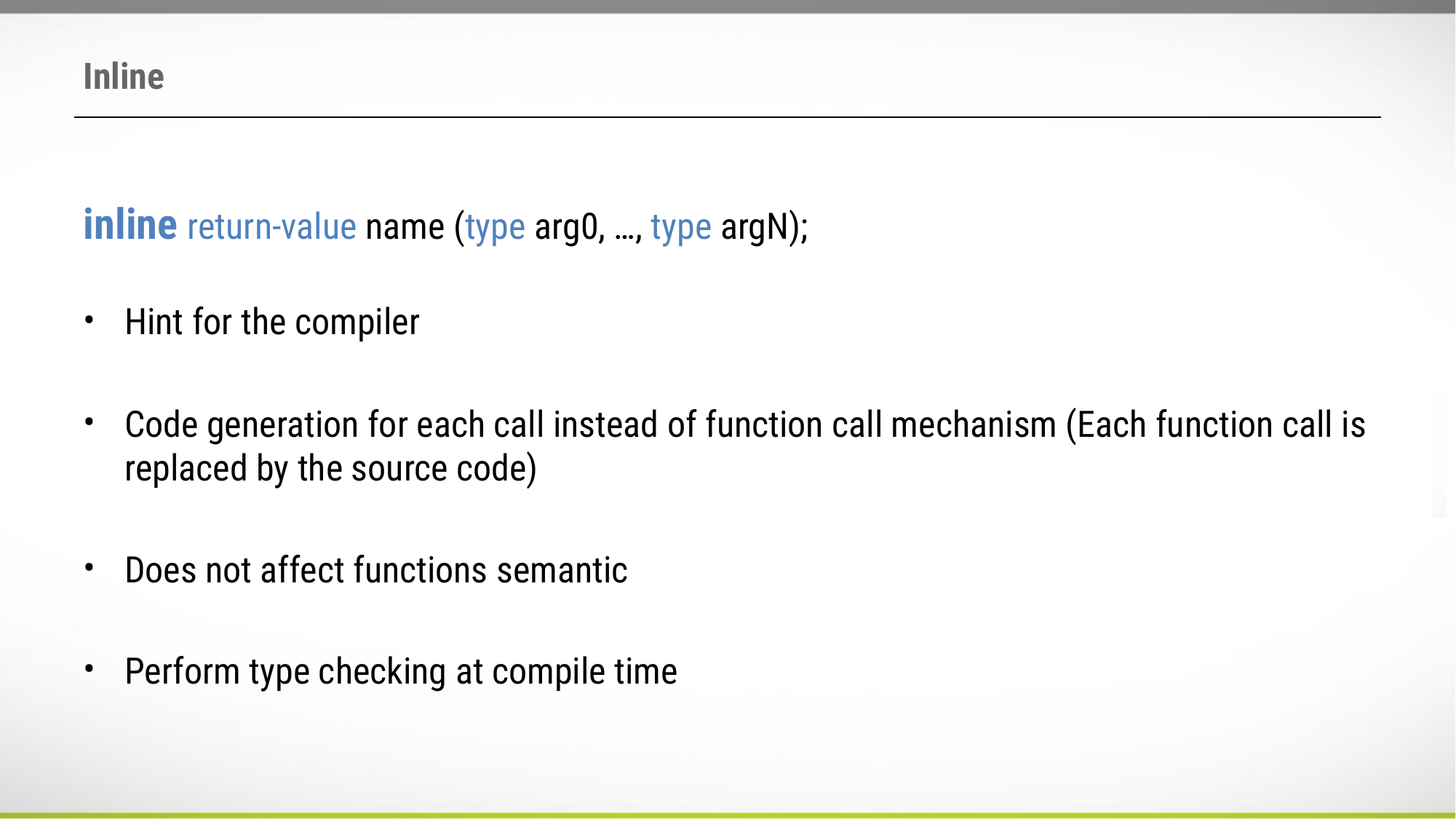

# Inline
inline return-value name (type arg0, …, type argN);

Hint for the compiler

Code generation for each call instead of function call mechanism (Each function call is replaced by the source code)

Does not affect functions semantic

Perform type checking at compile time